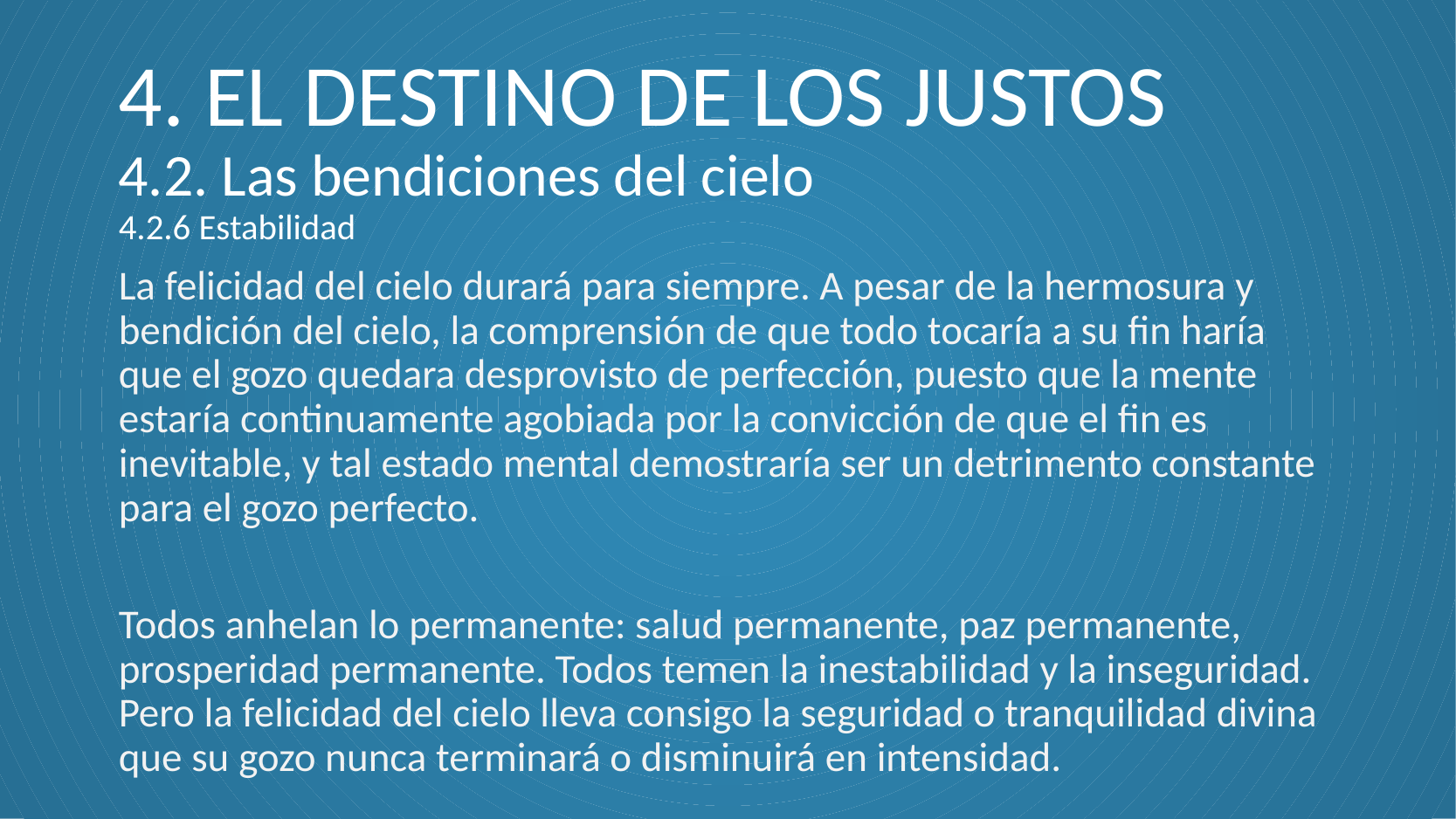

# 4. EL DESTINO DE LOS JUSTOS 4.2. Las bendiciones del cielo 4.2.6 Estabilidad
La felicidad del cielo durará para siempre. A pesar de la hermosura y bendición del cielo, la comprensión de que todo tocaría a su fin haría que el gozo quedara desprovisto de perfección, puesto que la mente estaría continuamente agobiada por la convicción de que el fin es inevitable, y tal estado mental demostraría ser un detrimento constante para el gozo perfecto.

Todos anhelan lo permanente: salud permanente, paz permanente, prosperidad permanente. Todos temen la inestabilidad y la inseguridad. Pero la felicidad del cielo lleva consigo la seguridad o tranquilidad divina que su gozo nunca terminará o disminuirá en intensidad.